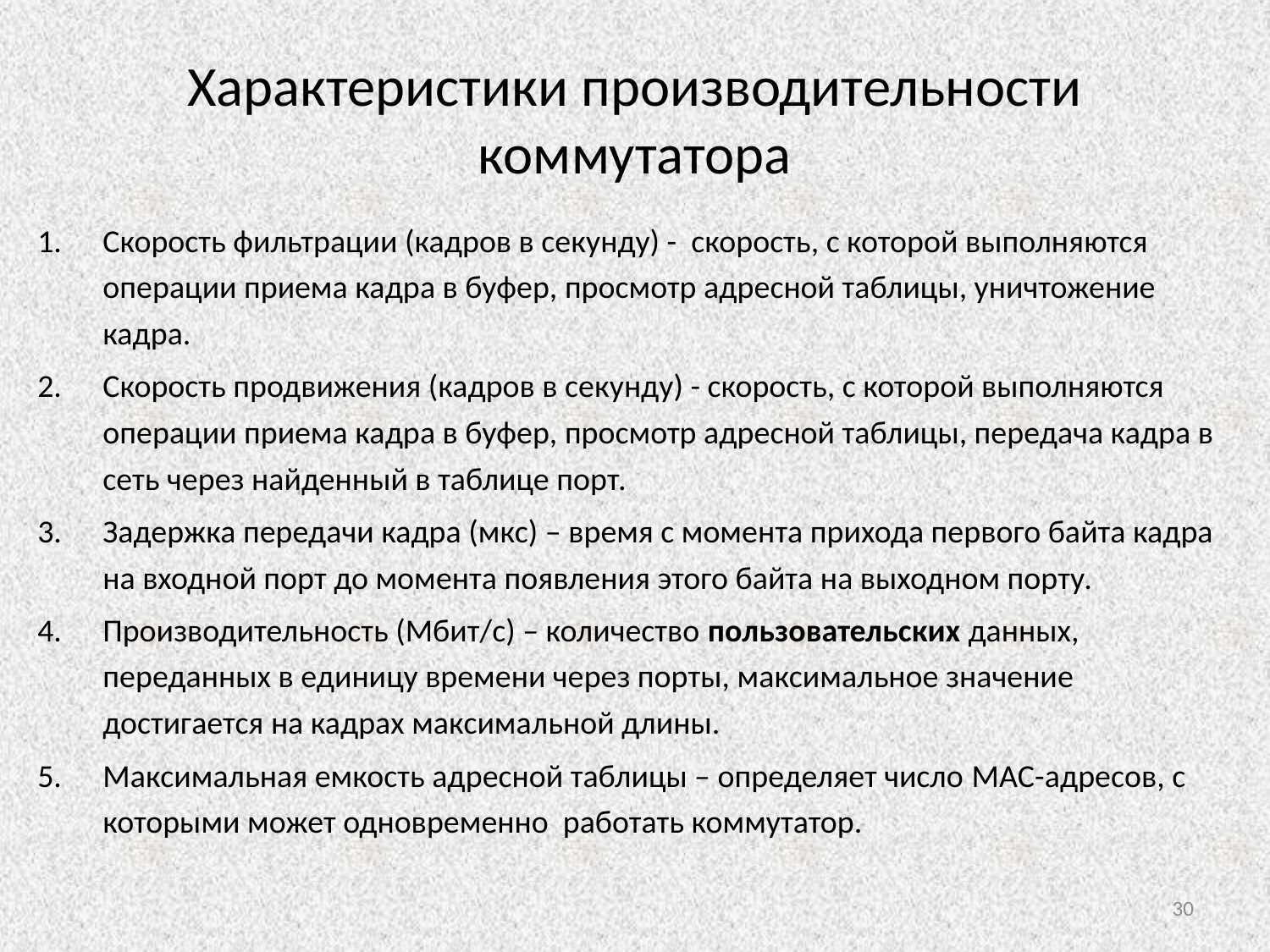

# Характеристики производительности коммутатора
Скорость фильтрации (кадров в секунду) -  скорость, с которой выполняются операции приема кадра в буфер, просмотр адресной таблицы, уничтожение кадра.
Скорость продвижения (кадров в секунду) - скорость, с которой выполняются операции приема кадра в буфер, просмотр адресной таблицы, передача кадра в сеть через найденный в таблице порт.
Задержка передачи кадра (мкс) – время с момента прихода первого байта кадра на входной порт до момента появления этого байта на выходном порту.
Производительность (Мбит/с) – количество пользовательских данных, переданных в единицу времени через порты, максимальное значение достигается на кадрах максимальной длины.
Максимальная емкость адресной таблицы – определяет число MAC-адресов, с которыми может одновременно  работать коммутатор.
30